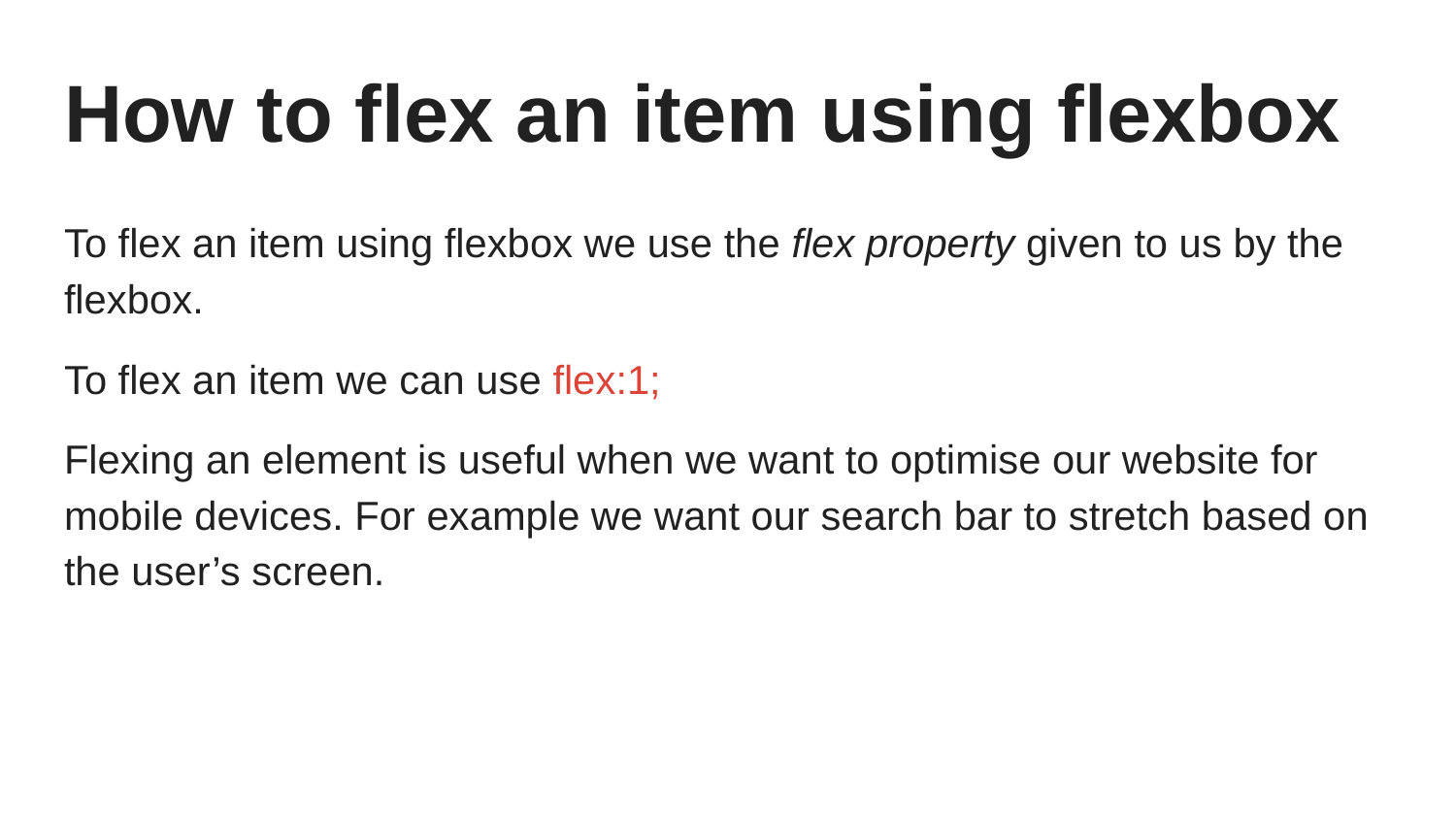

# How to flex an item using flexbox
To flex an item using flexbox we use the flex property given to us by the flexbox.
To flex an item we can use flex:1;
Flexing an element is useful when we want to optimise our website for mobile devices. For example we want our search bar to stretch based on the user’s screen.